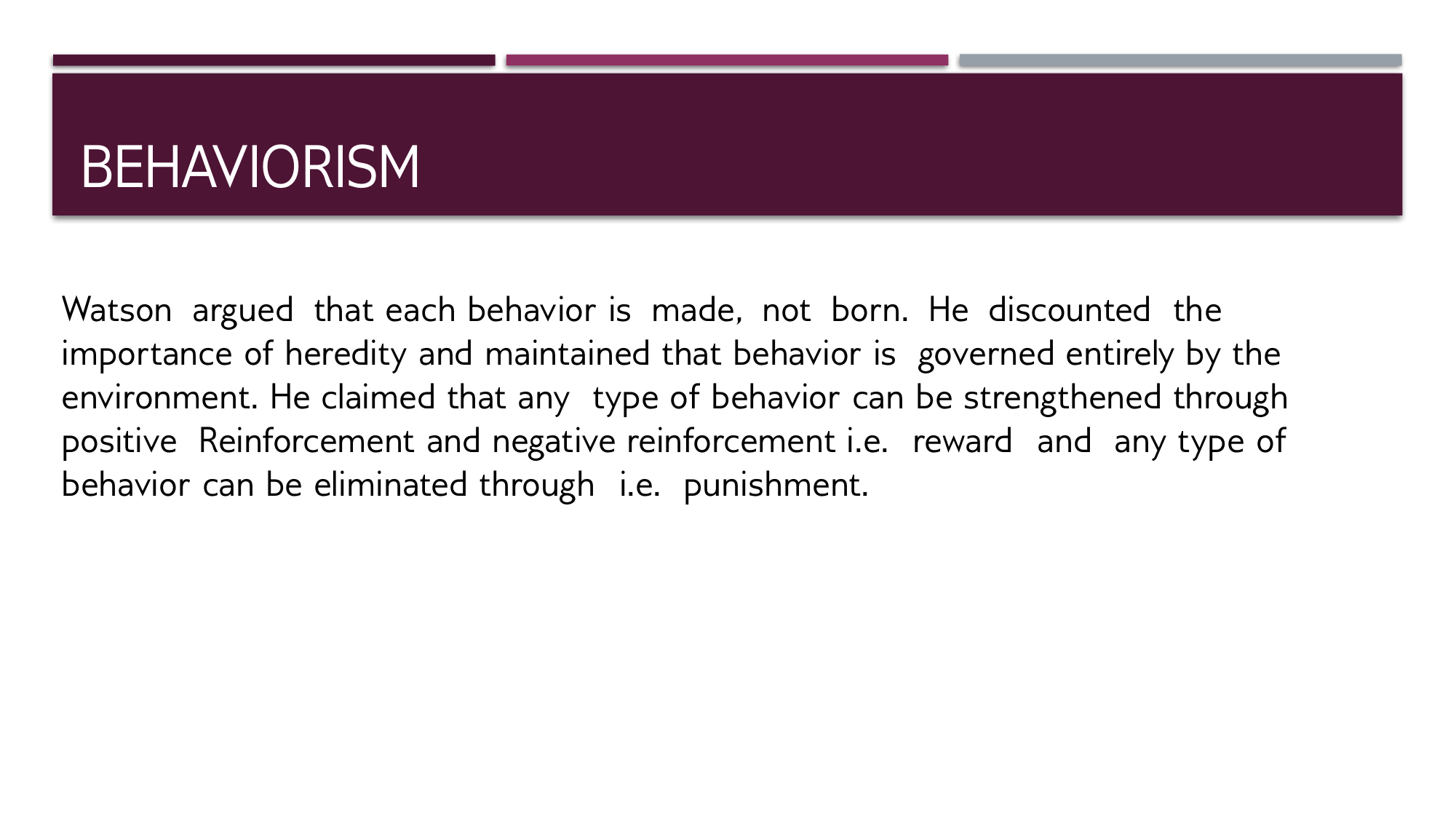

# Behaviorism
Watson argued that each behavior is made, not born. He discounted  the importance of heredity and maintained that behavior is  governed entirely by the environment. He claimed that any  type of behavior can be strengthened through positive  Reinforcement and negative reinforcement i.e. reward and  any type of behavior can be eliminated through i.e.  punishment.